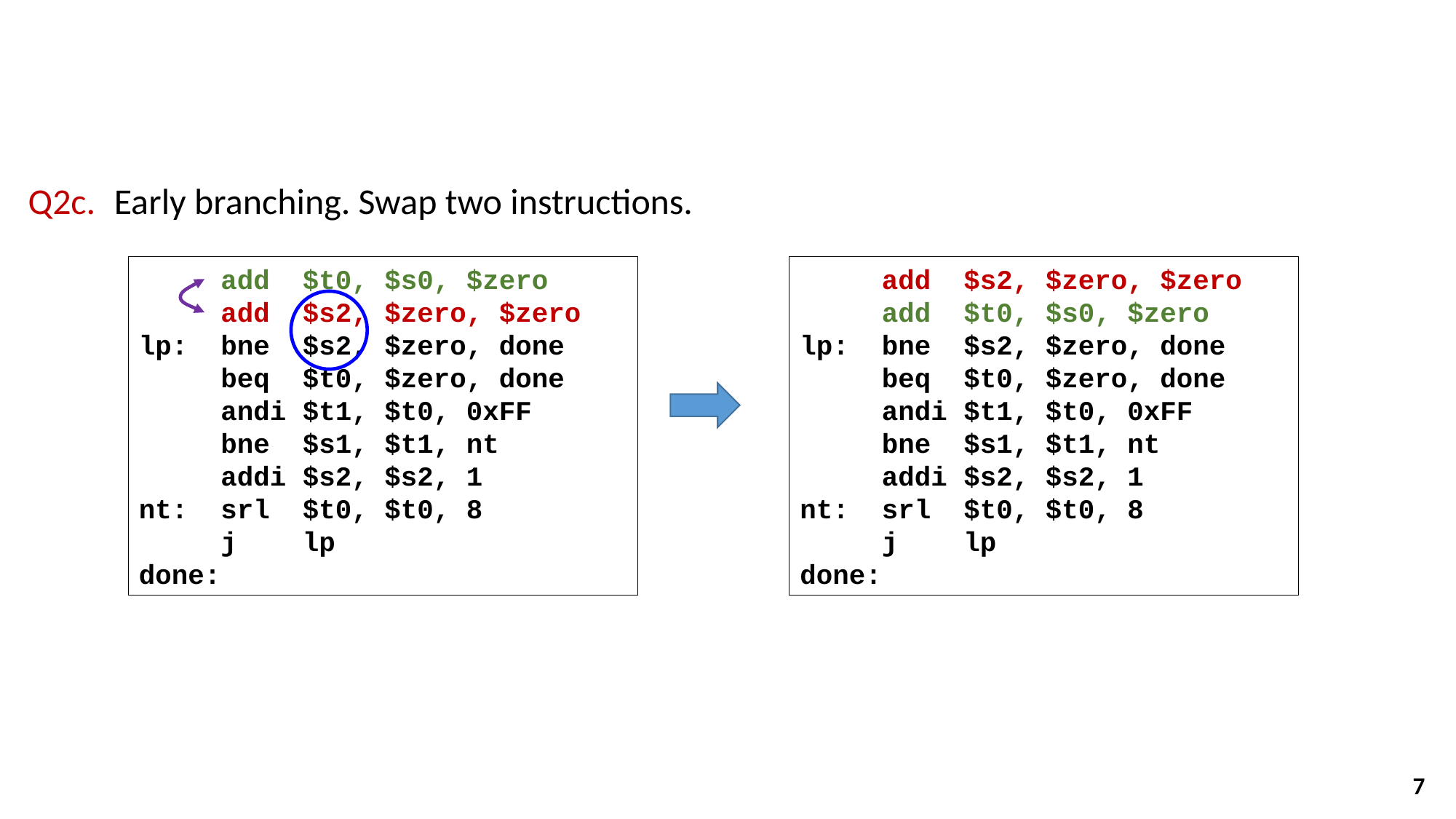

Q2c.
Early branching. Swap two instructions.
     add  $t0, $s0, $zero
     add  $s2, $zero, $zero
lp:  bne  $s2, $zero, done
     beq  $t0, $zero, done
     andi $t1, $t0, 0xFF
     bne  $s1, $t1, nt
     addi $s2, $s2, 1
nt:  srl  $t0, $t0, 8
     j    lp
done:
     add  $s2, $zero, $zero
     add  $t0, $s0, $zero
lp:  bne  $s2, $zero, done
     beq  $t0, $zero, done
     andi $t1, $t0, 0xFF
     bne  $s1, $t1, nt
     addi $s2, $s2, 1
nt:  srl  $t0, $t0, 8
     j    lp
done:

7